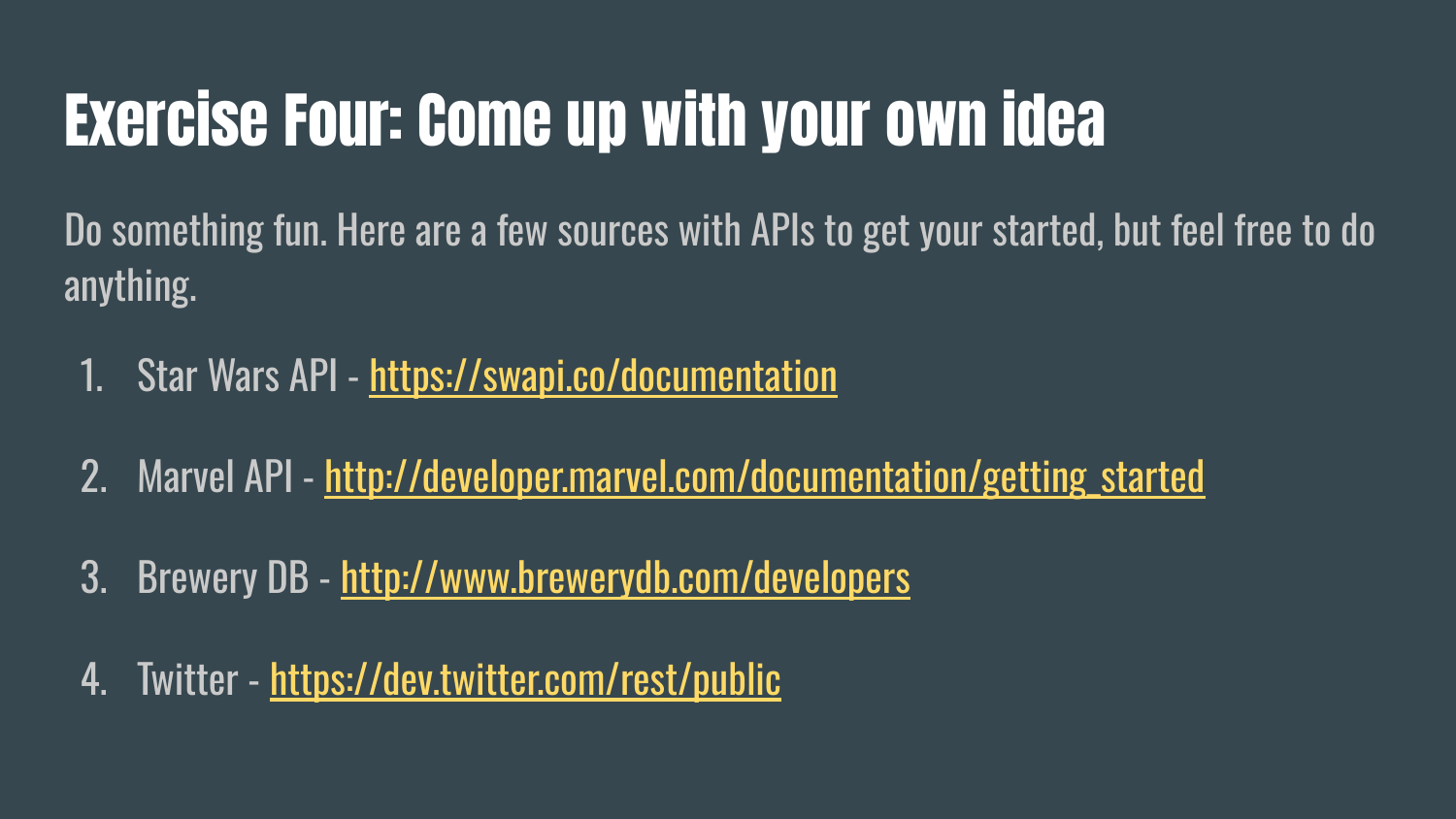

# Exercise Four: Come up with your own idea
Do something fun. Here are a few sources with APIs to get your started, but feel free to do anything.
Star Wars API - https://swapi.co/documentation
Marvel API - http://developer.marvel.com/documentation/getting_started
Brewery DB - http://www.brewerydb.com/developers
Twitter - https://dev.twitter.com/rest/public